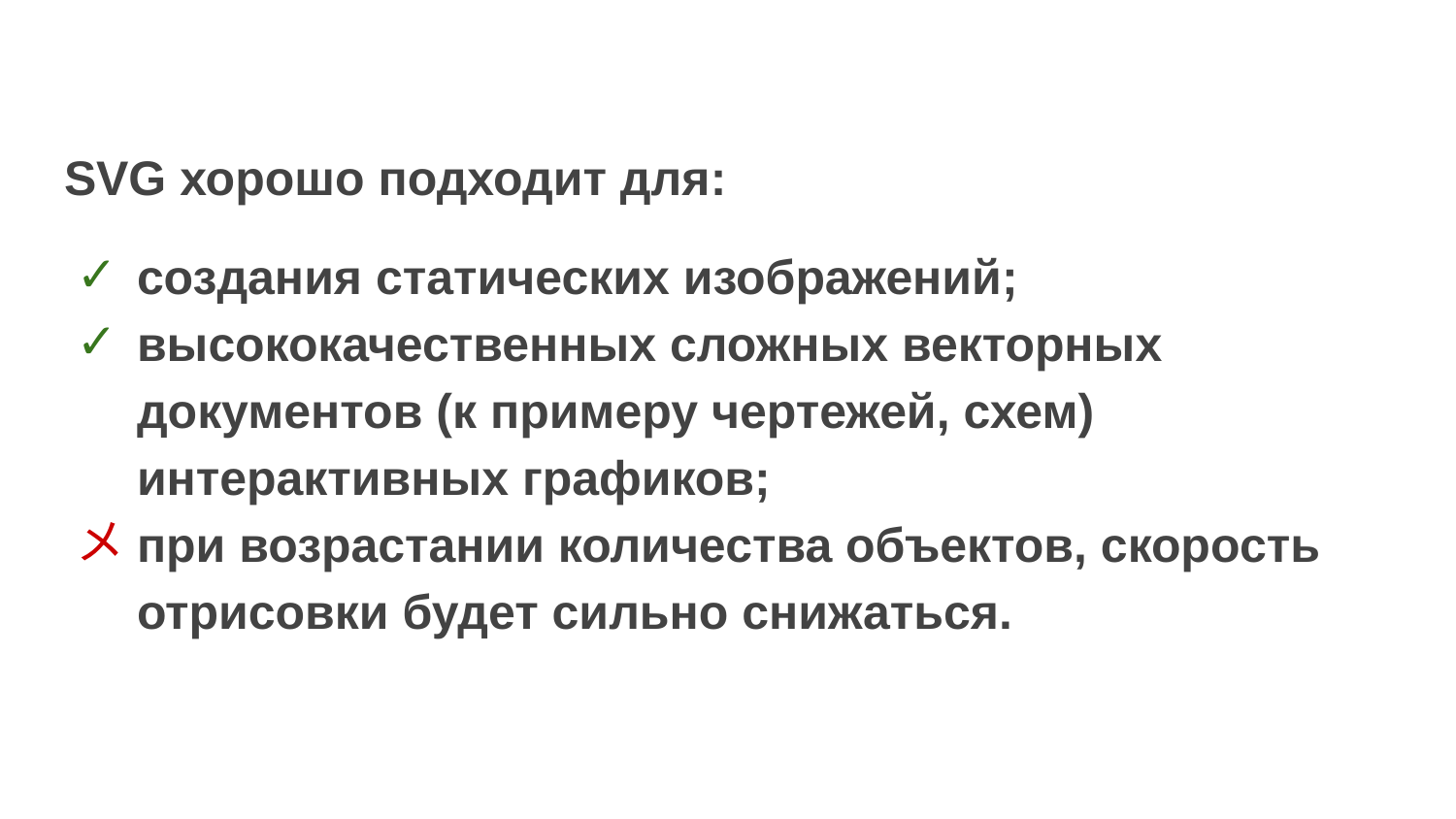

SVG хорошо подходит для:
создания статических изображений;
высококачественных сложных векторных документов (к примеру чертежей, схем) интерактивных графиков;
при возрастании количества объектов, скорость отрисовки будет сильно снижаться.